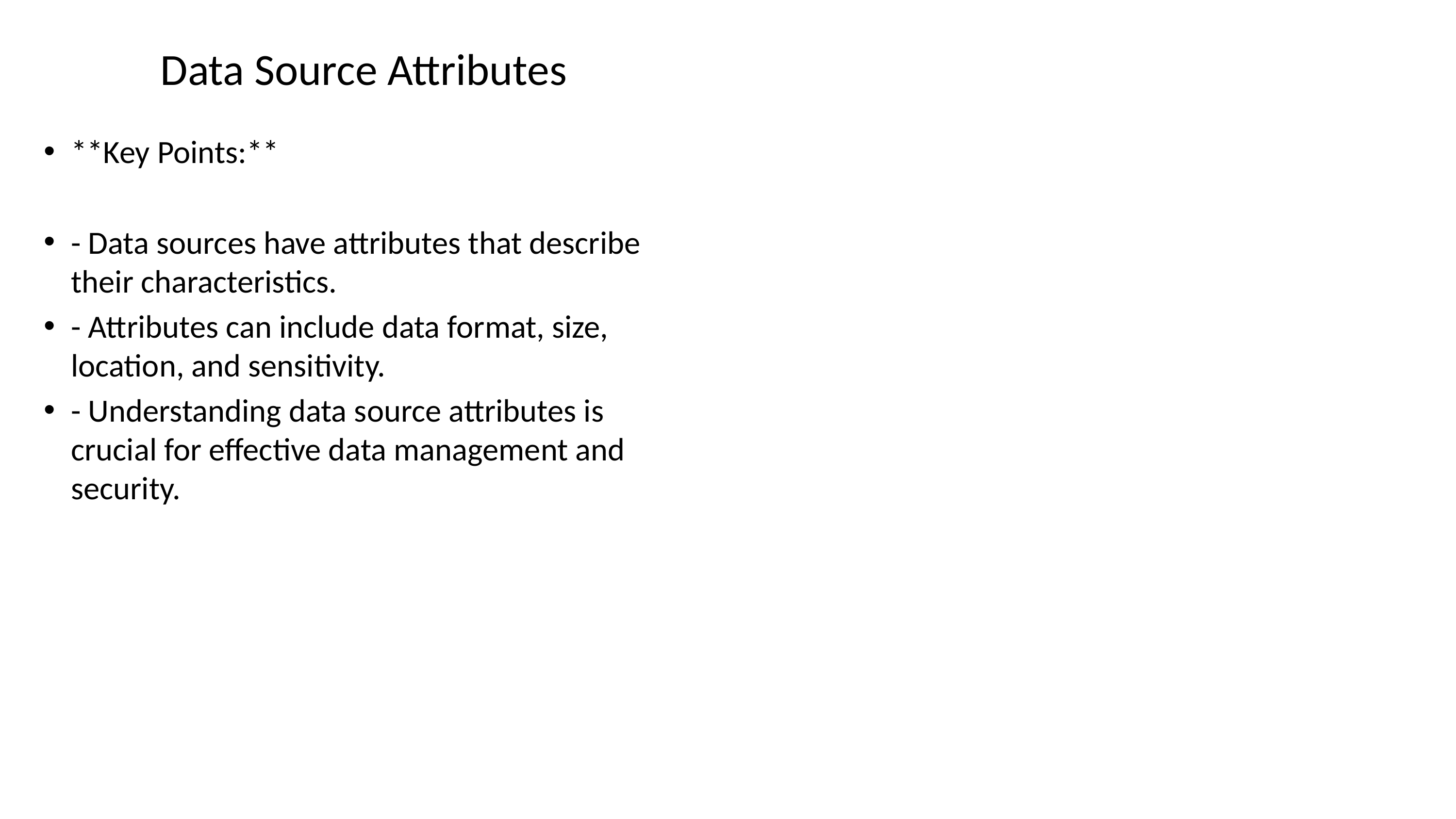

# Data Source Attributes
**Key Points:**

- Data sources have attributes that describe their characteristics.
- Attributes can include data format, size, location, and sensitivity.
- Understanding data source attributes is crucial for effective data management and security.